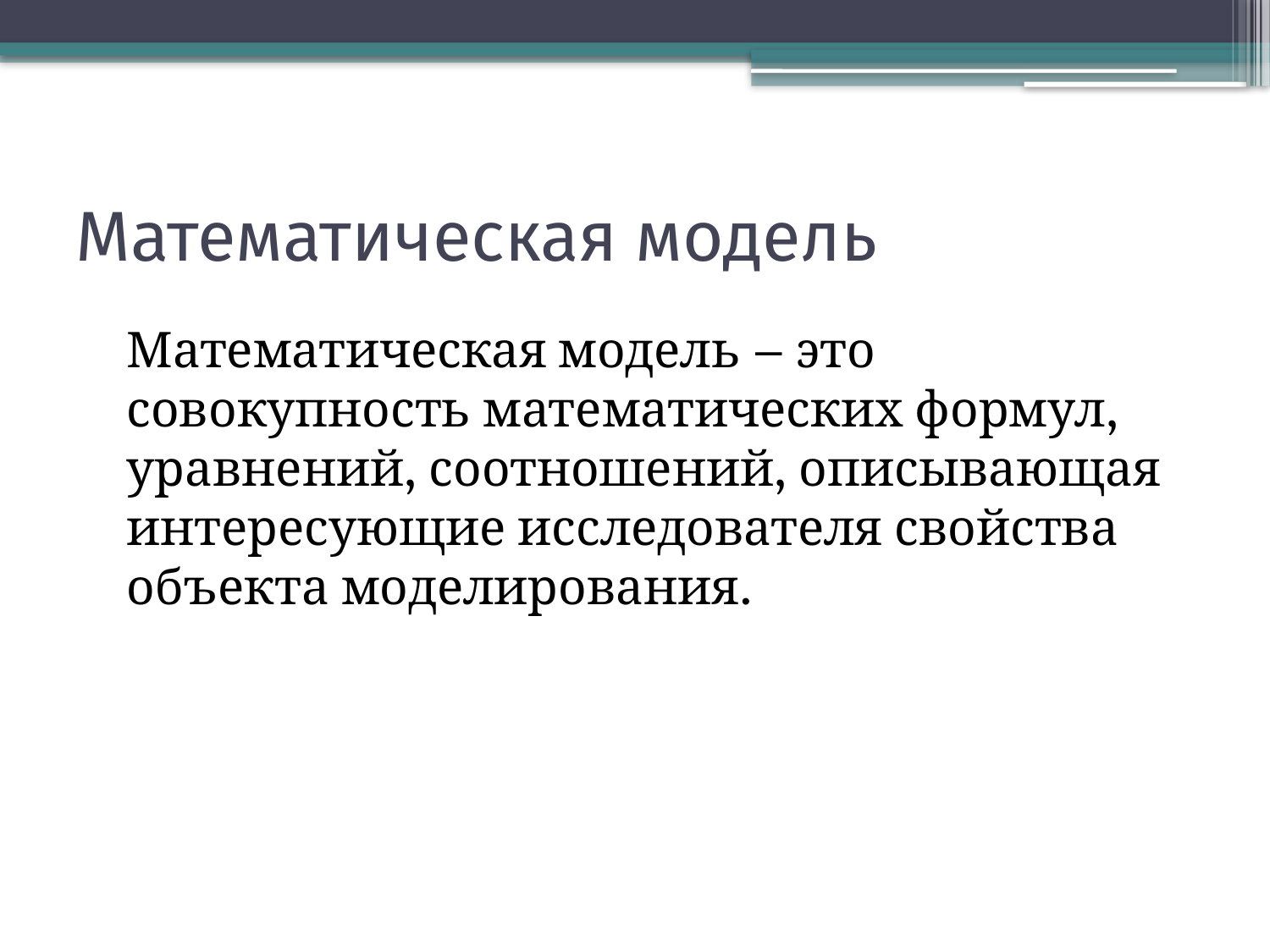

# Математическая модель
   Математическая модель – это совокупность математических формул, уравнений, соотношений, описывающая интересующие исследователя свойства объекта моделирования.